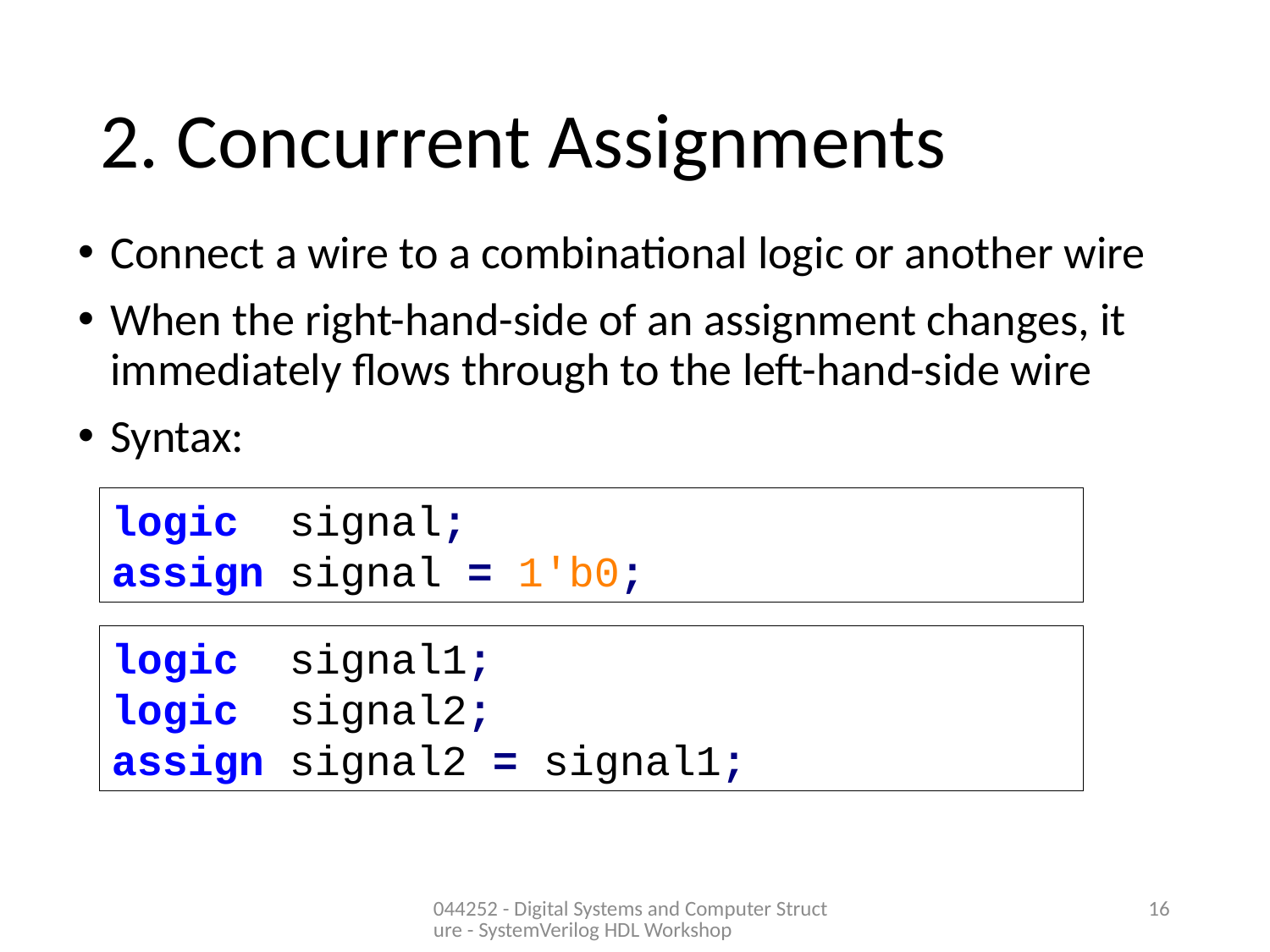

# 2. Concurrent Assignments
Connect a wire to a combinational logic or another wire
When the right-hand-side of an assignment changes, it immediately flows through to the left-hand-side wire
Syntax:

logic  signal;
assign signal = 1'b0;
logic  signal1;
logic  signal2;
assign signal2 = signal1;
044252 - Digital Systems and Computer Structure - SystemVerilog HDL Workshop
16